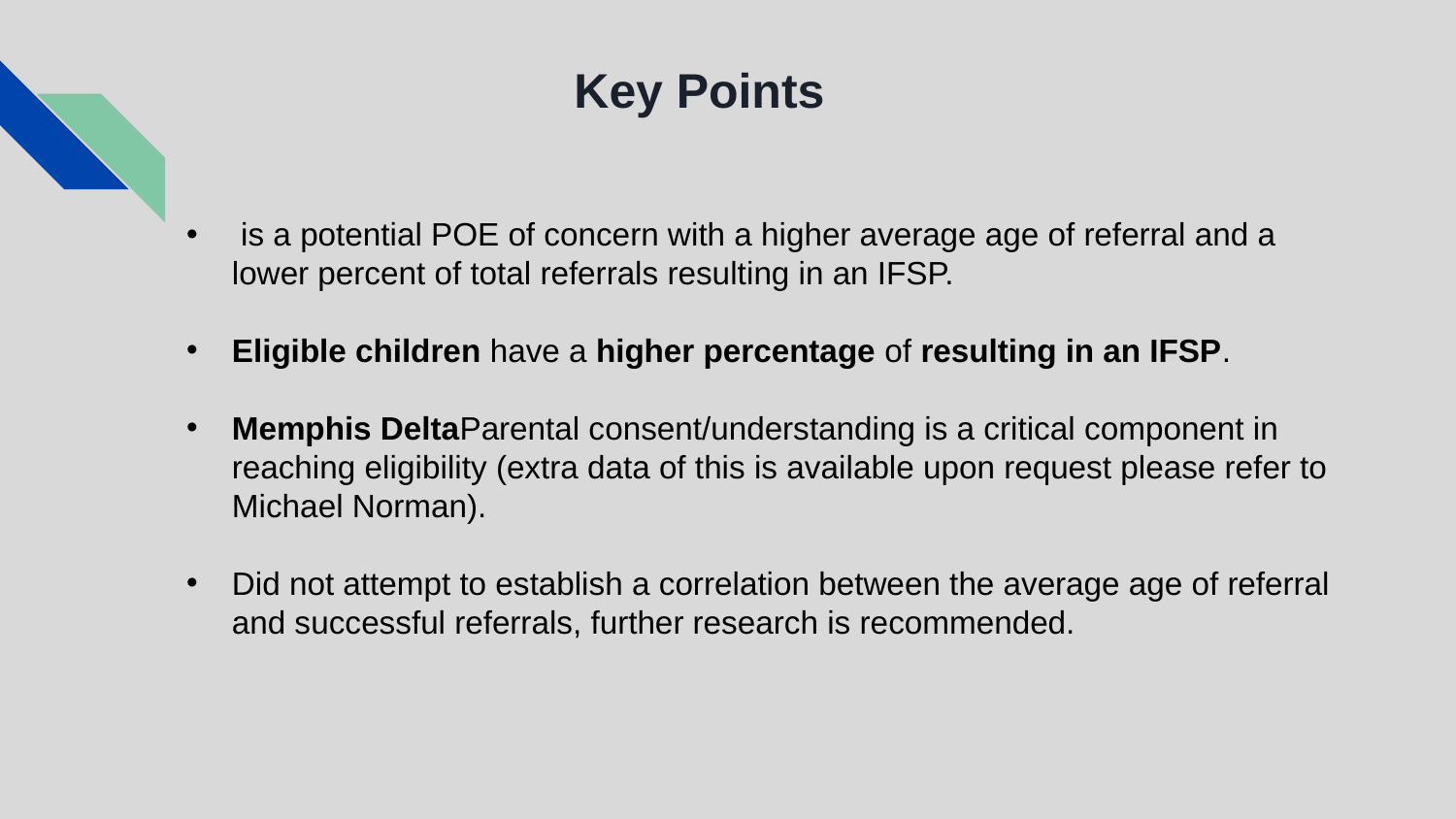

# Key Points
 is a potential POE of concern with a higher average age of referral and a lower percent of total referrals resulting in an IFSP.

Eligible children have a higher percentage of resulting in an IFSP.

Memphis DeltaParental consent/understanding is a critical component in reaching eligibility (extra data of this is available upon request please refer to Michael Norman).

Did not attempt to establish a correlation between the average age of referral and successful referrals, further research is recommended.